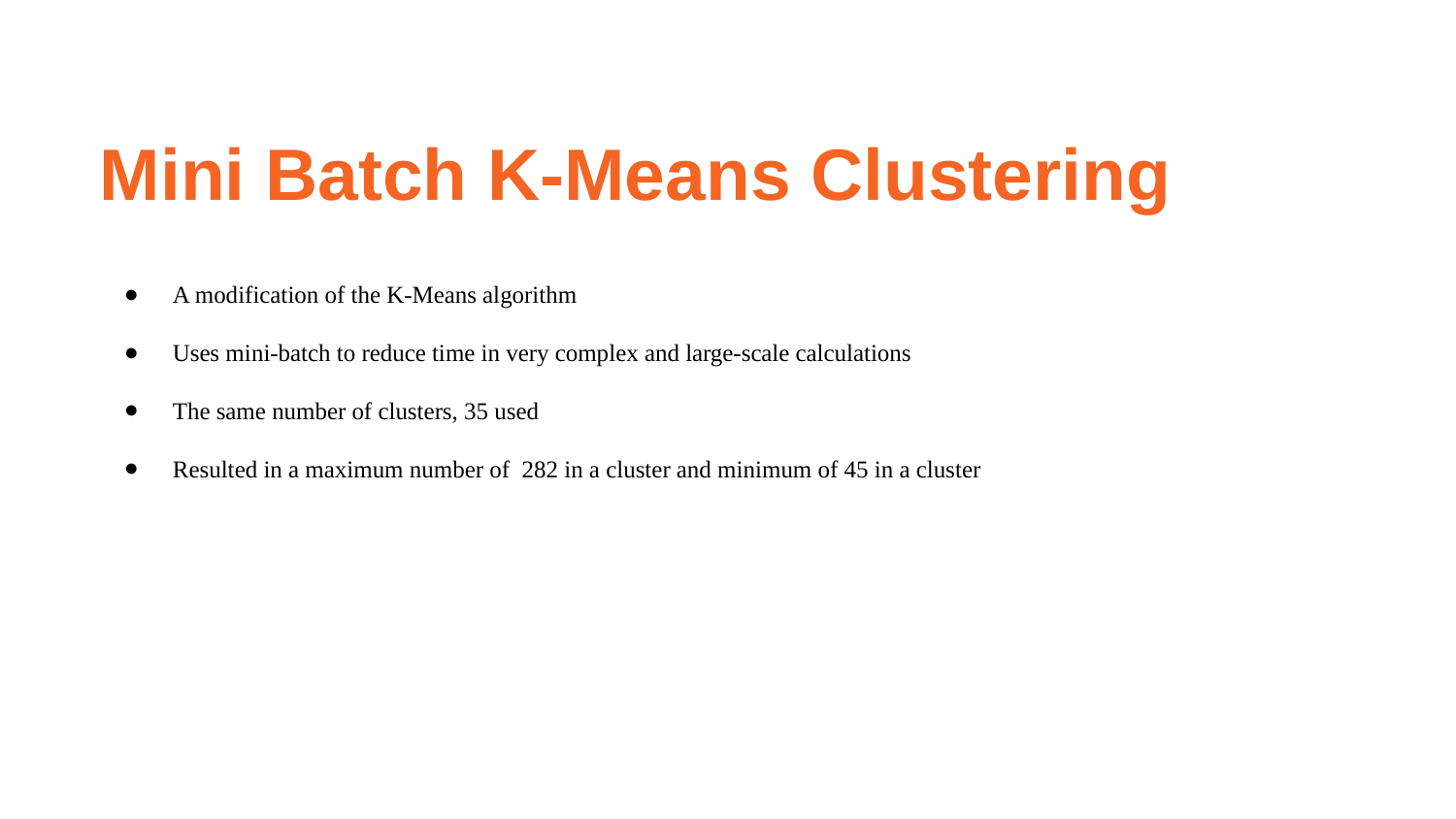

Mini Batch K-Means Clustering
A modification of the K-Means algorithm
Uses mini-batch to reduce time in very complex and large-scale calculations
The same number of clusters, 35 used
Resulted in a maximum number of  282 in a cluster and minimum of 45 in a cluster